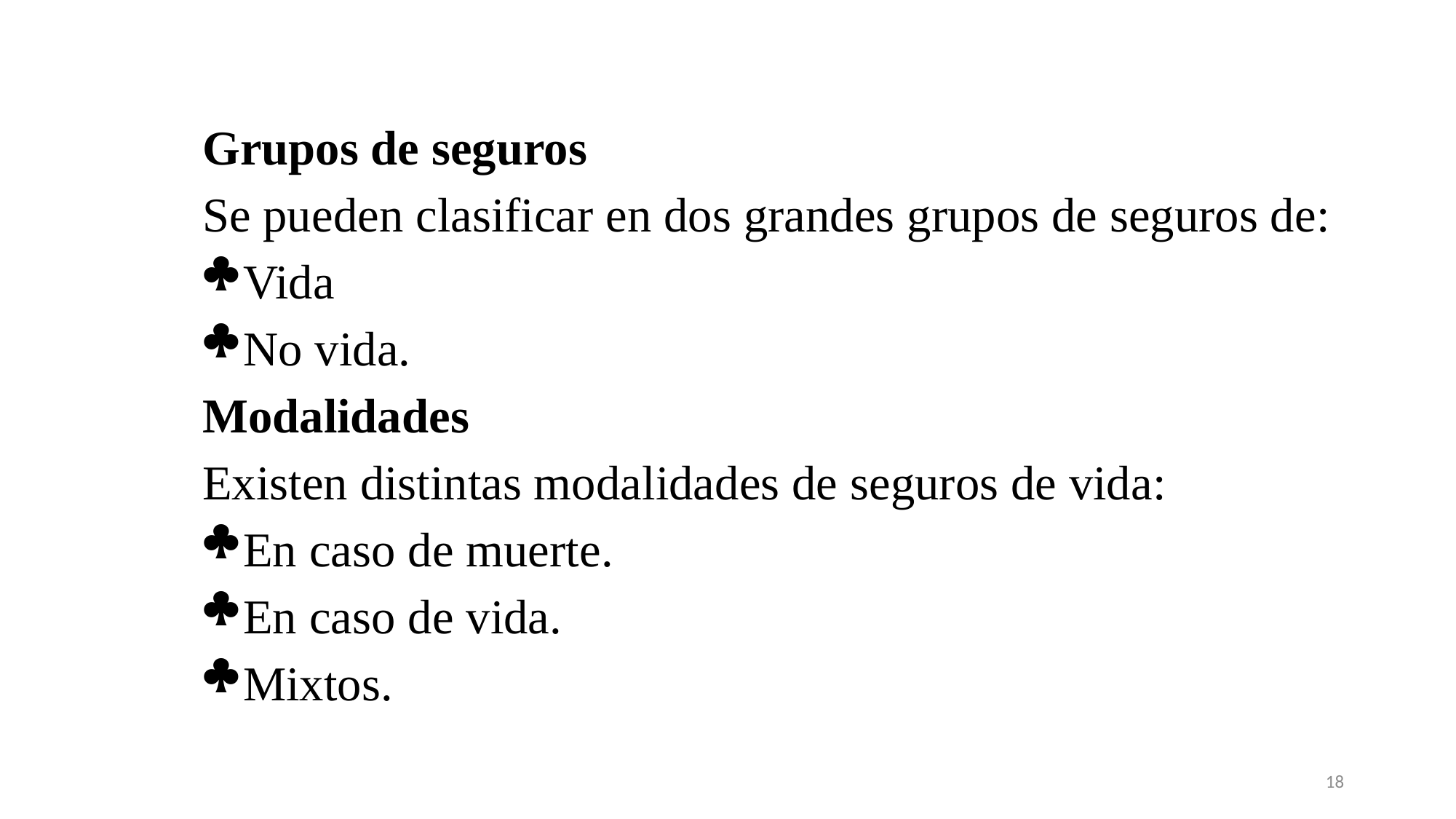

Grupos de seguros
Se pueden clasificar en dos grandes grupos de seguros de:
Vida
No vida.
Modalidades
Existen distintas modalidades de seguros de vida:
En caso de muerte.
En caso de vida.
Mixtos.

18